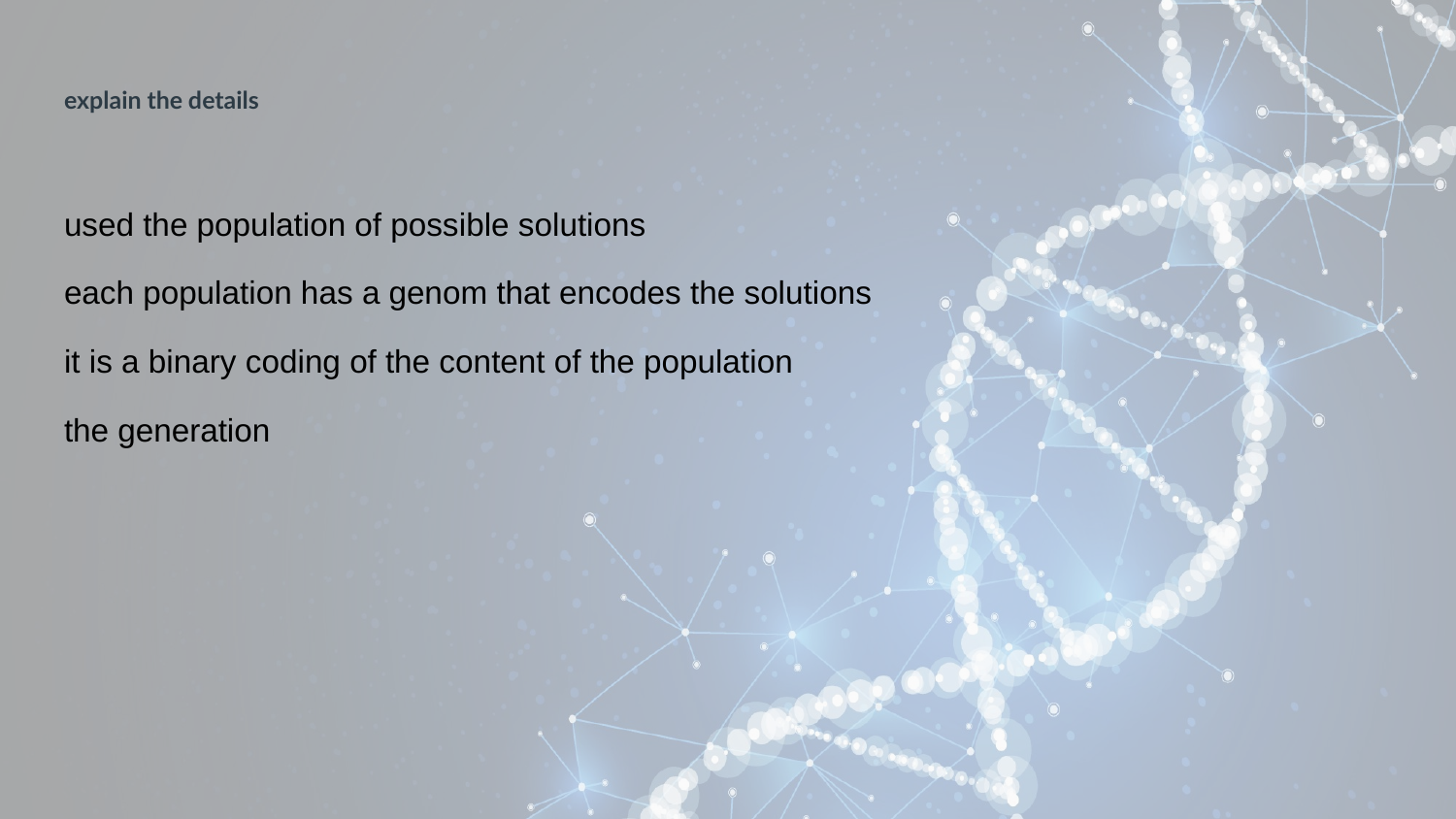

# explain the details
used the population of possible solutions
each population has a genom that encodes the solutions
it is a binary coding of the content of the population
the generation